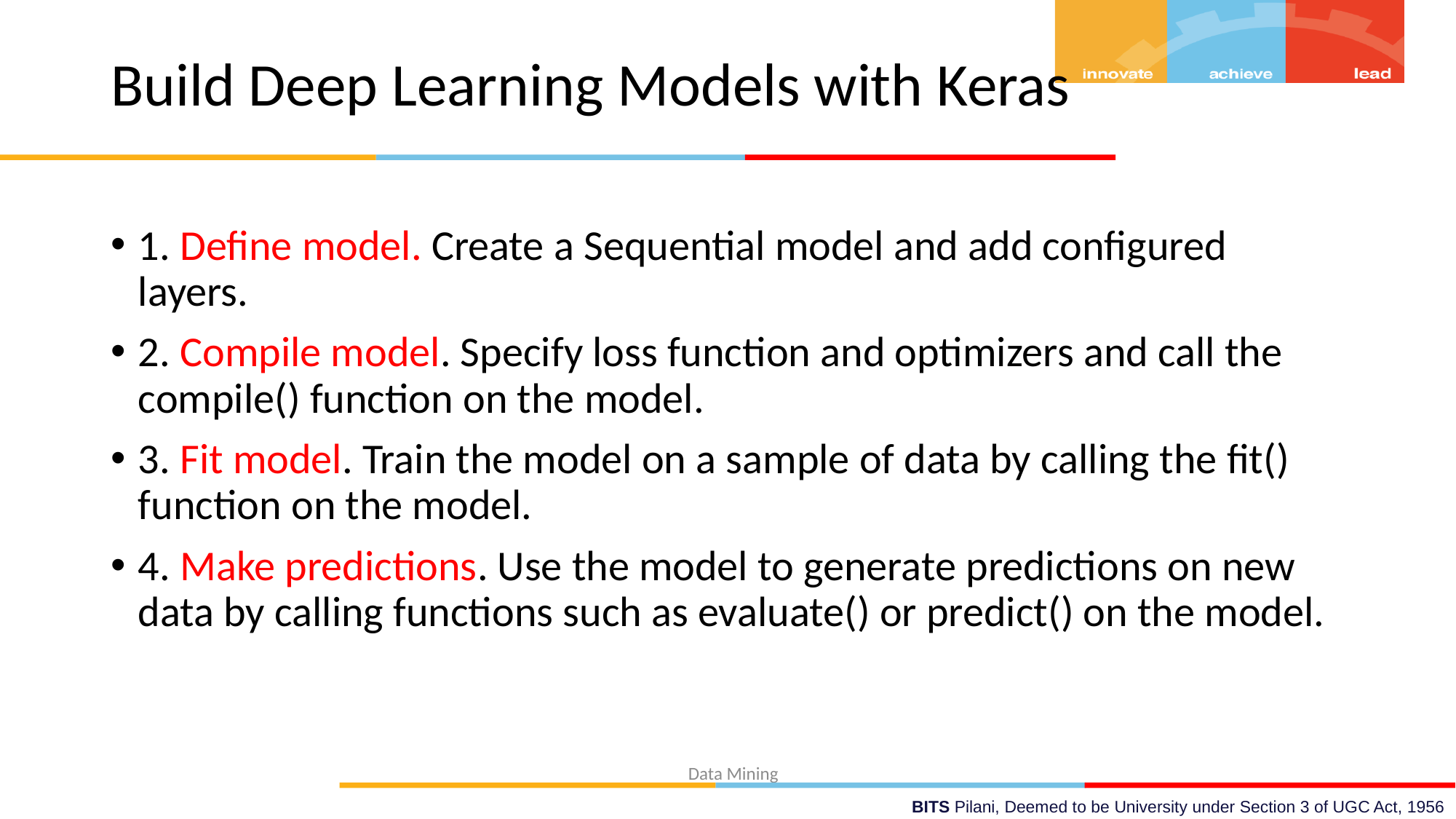

# Build Deep Learning Models with Keras
1. Deﬁne model. Create a Sequential model and add conﬁgured layers.
2. Compile model. Specify loss function and optimizers and call the compile() function on the model.
3. Fit model. Train the model on a sample of data by calling the fit() function on the model.
4. Make predictions. Use the model to generate predictions on new data by calling functions such as evaluate() or predict() on the model.